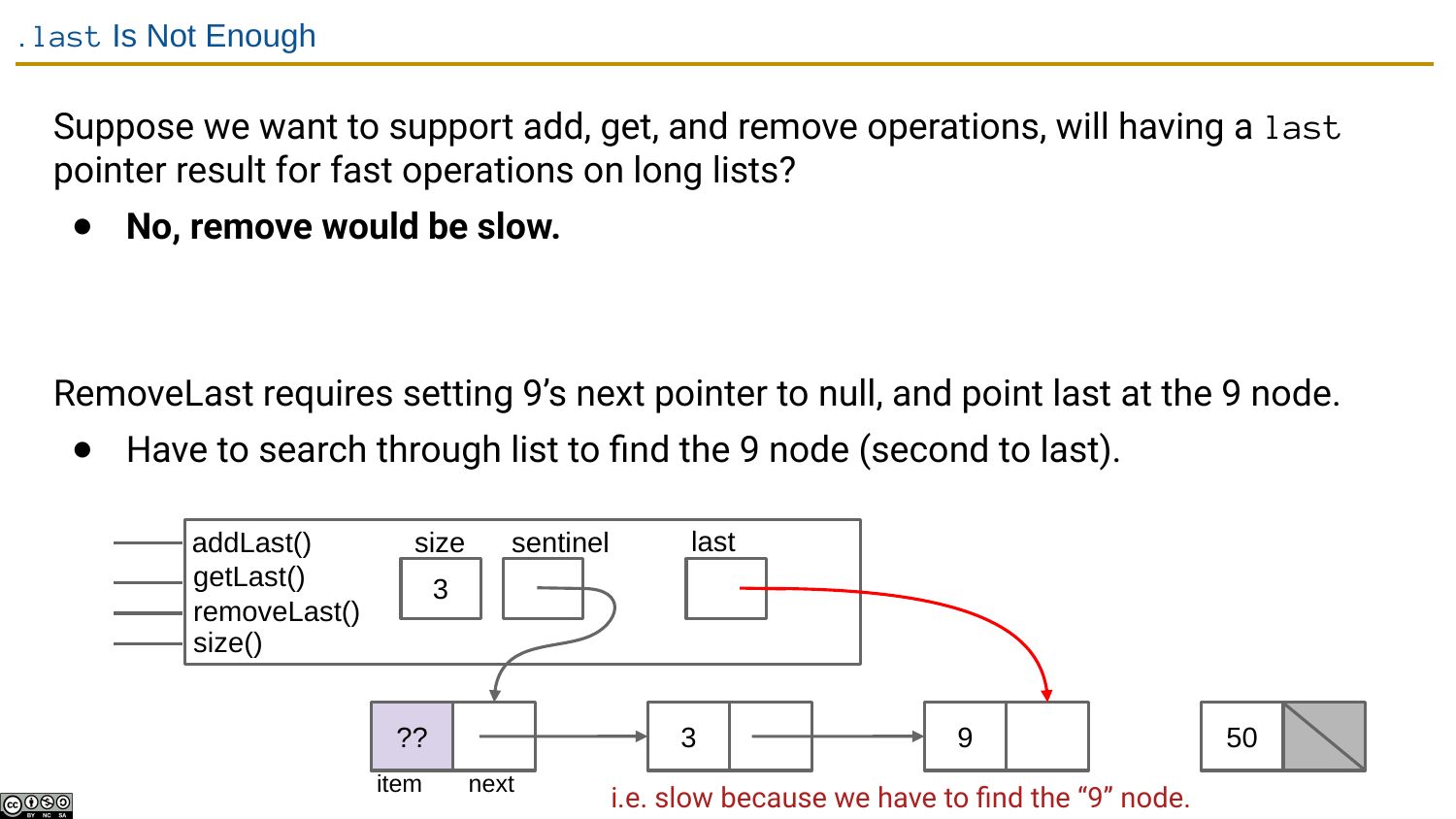

# .last Is Not Enough
Suppose we want to support add, get, and remove operations, will having a last pointer result for fast operations on long lists?
No, remove would be slow.

RemoveLast requires setting 9’s next pointer to null, and point last at the 9 node.
Have to search through list to find the 9 node (second to last).
last
sentinel
size
addLast()
getLast()
removeLast()
size()

3

??

3

9

50

item
 next
i.e. slow because we have to find the “9” node.